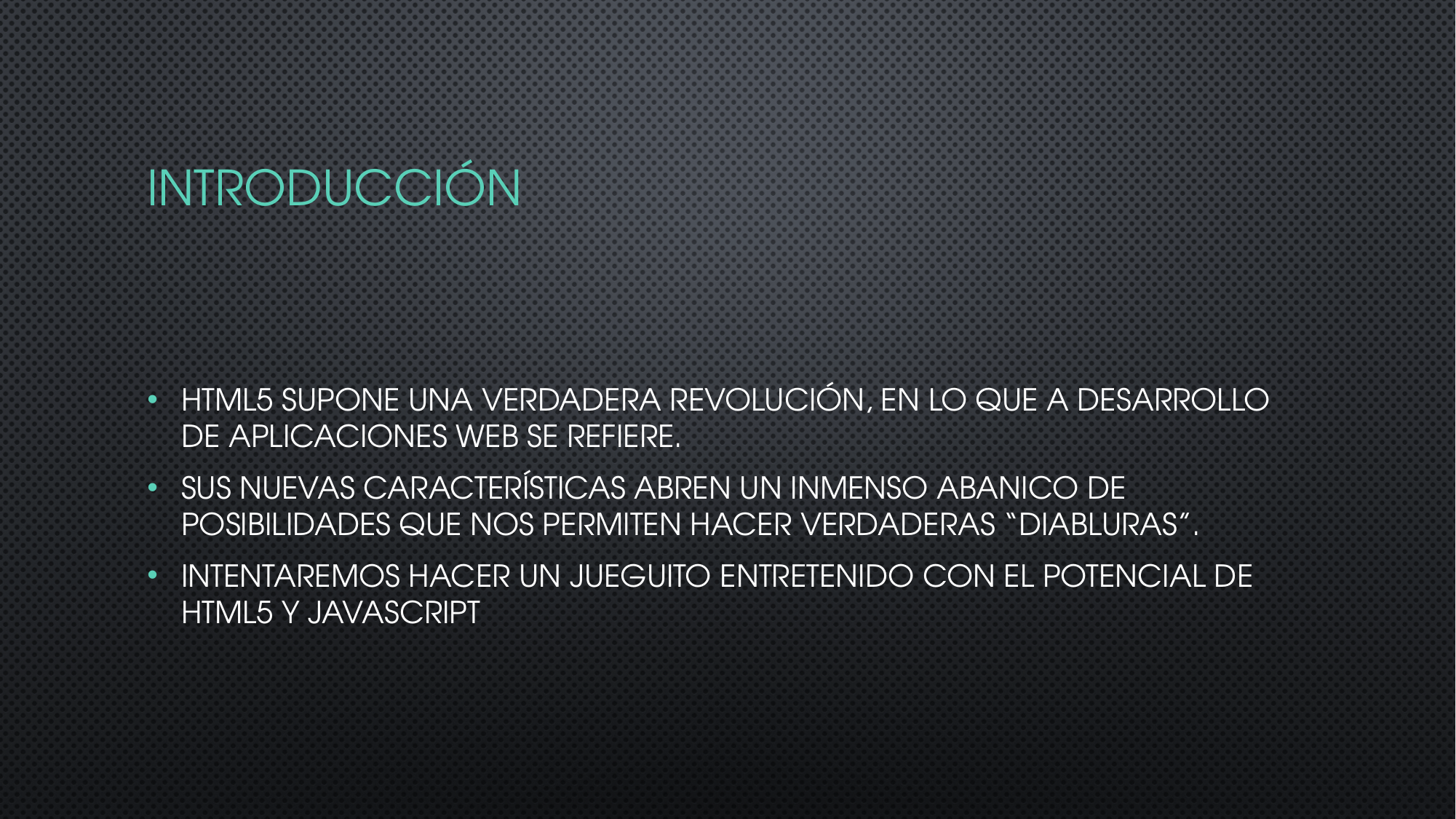

# Introducción
HTML5 supone una verdadera revolución, en lo que a desarrollo de aplicaciones web se refiere.
Sus nuevas características abren un inmenso abanico de posibilidades que nos permiten hacer verdaderas “diabluras”.
Intentaremos hacer un jueguito entretenido con el potencial de HTML5 y Javascript